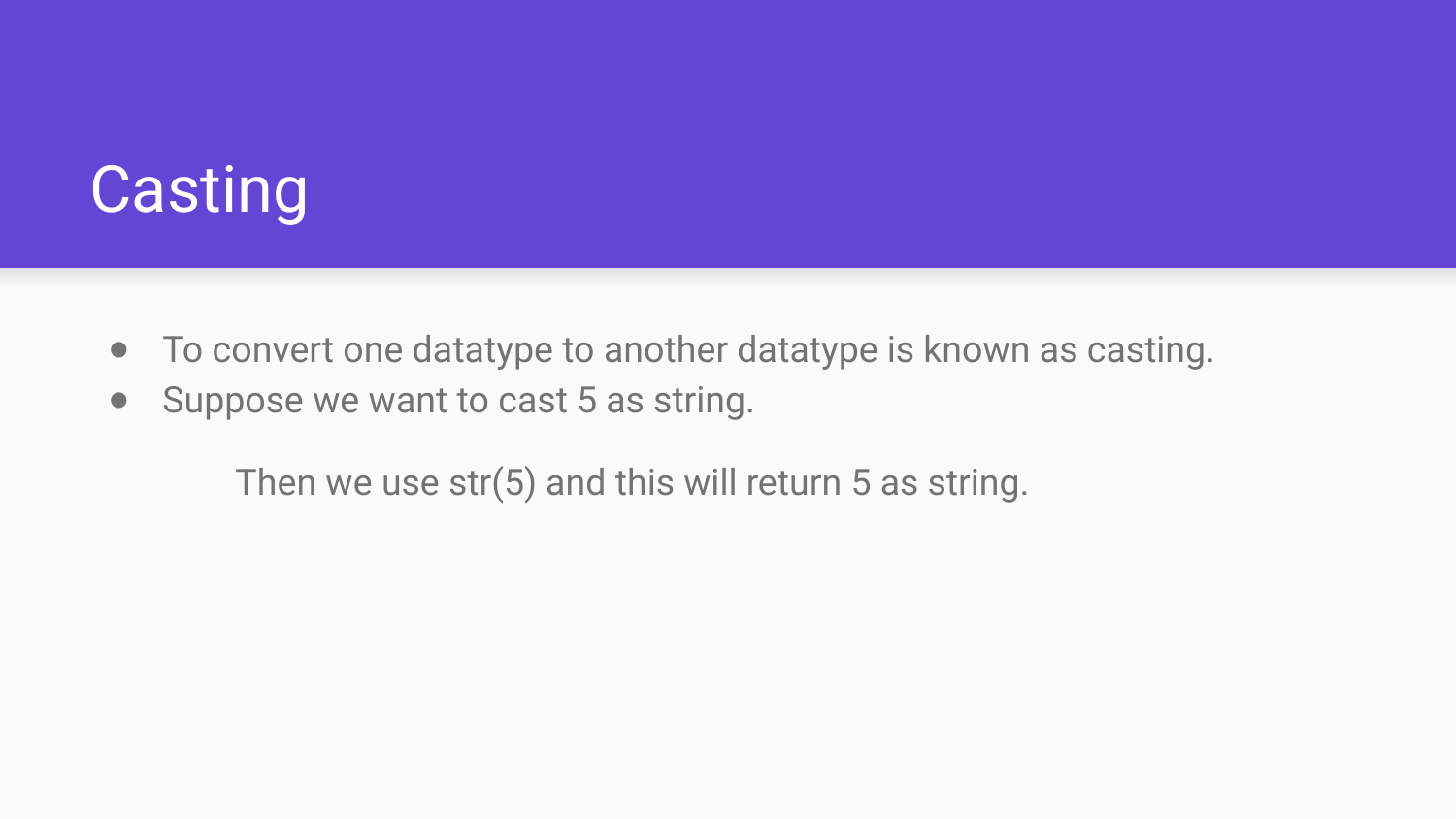

# Casting
To convert one datatype to another datatype is known as casting.
Suppose we want to cast 5 as string.
	Then we use str(5) and this will return 5 as string.